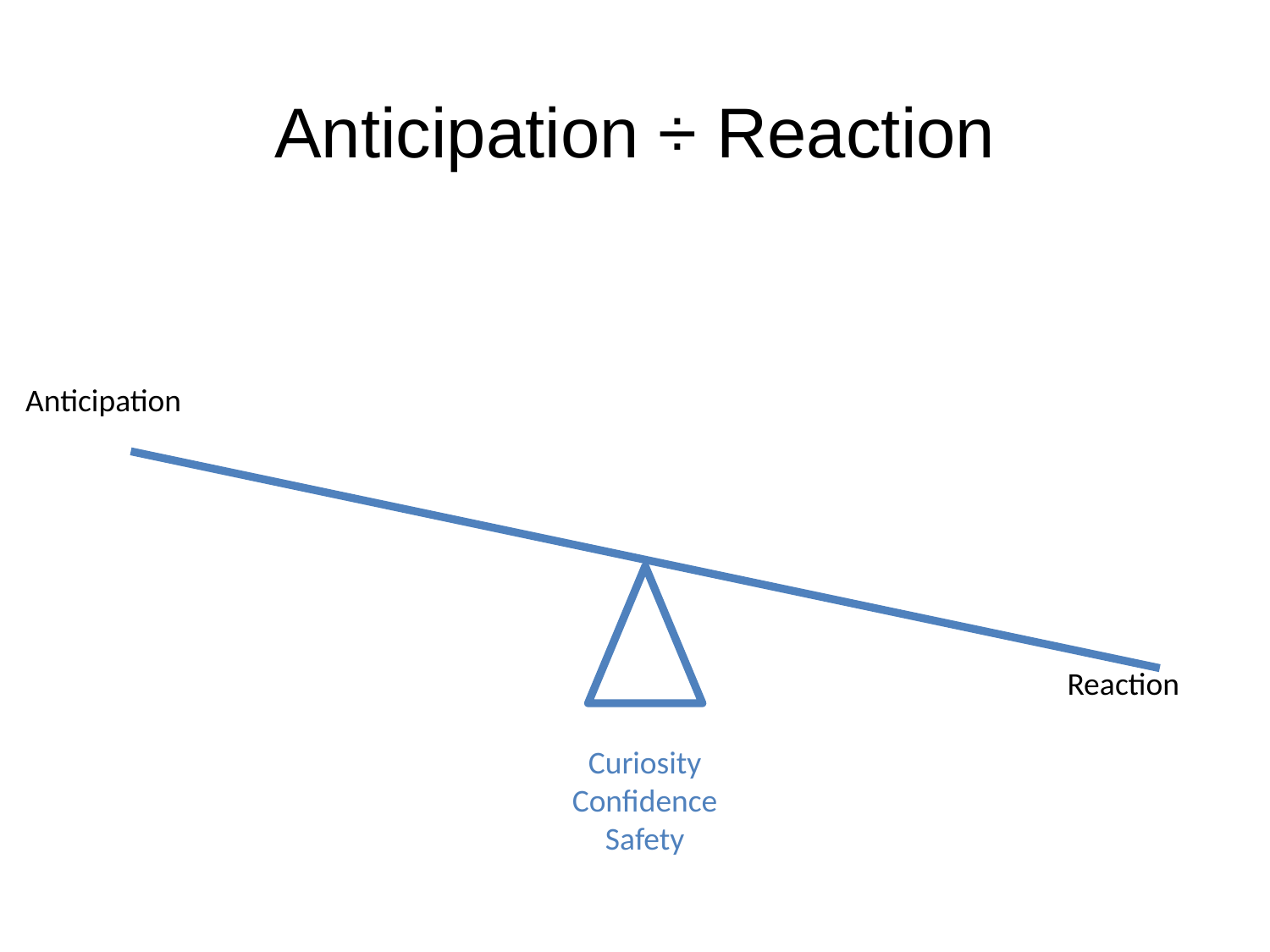

Anticipation ÷ Reaction
Anticipation

Reaction
Curiosity
Confidence
Safety